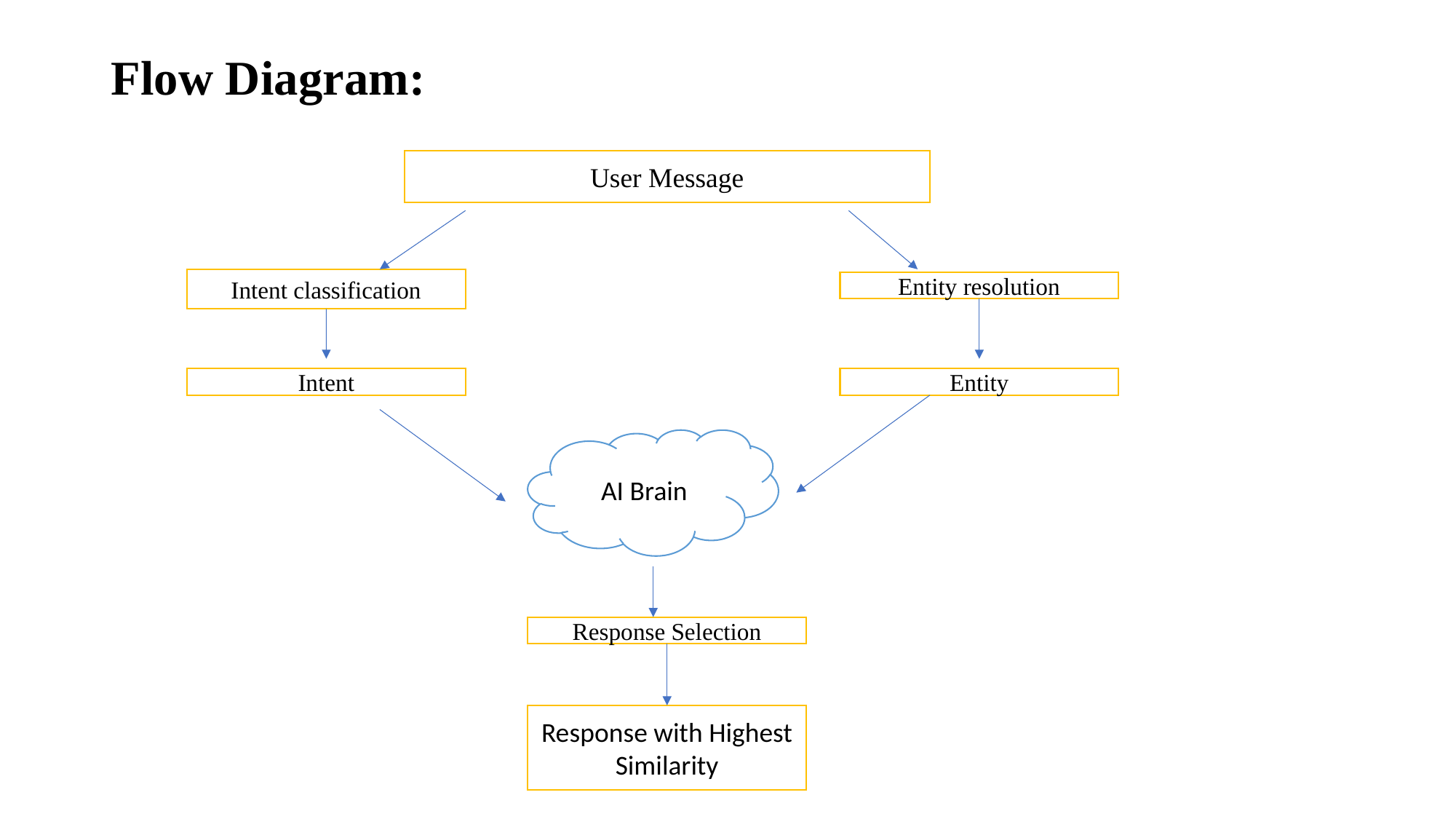

# Flow Diagram:
User Message
Intent classification
Entity resolution
Intent
Entity
AI Brain
Response Selection
Response with Highest Similarity